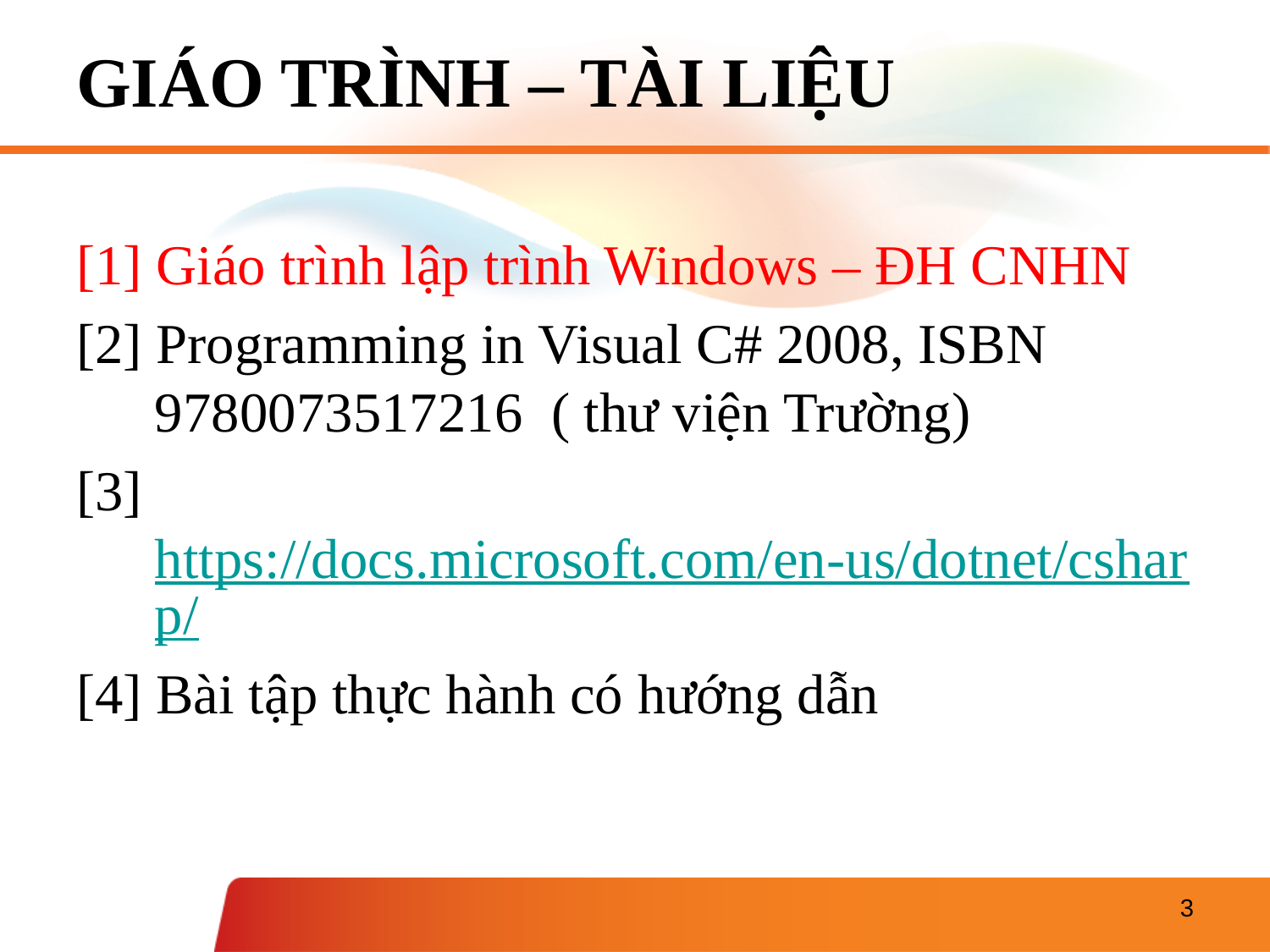

# GIÁO TRÌNH – TÀI LIỆU
[1] Giáo trình lập trình Windows – ĐH CNHN
[2] Programming in Visual C# 2008, ISBN 9780073517216  ( thư viện Trường)
[3] https://docs.microsoft.com/en-us/dotnet/csharp/
[4] Bài tập thực hành có hướng dẫn

3